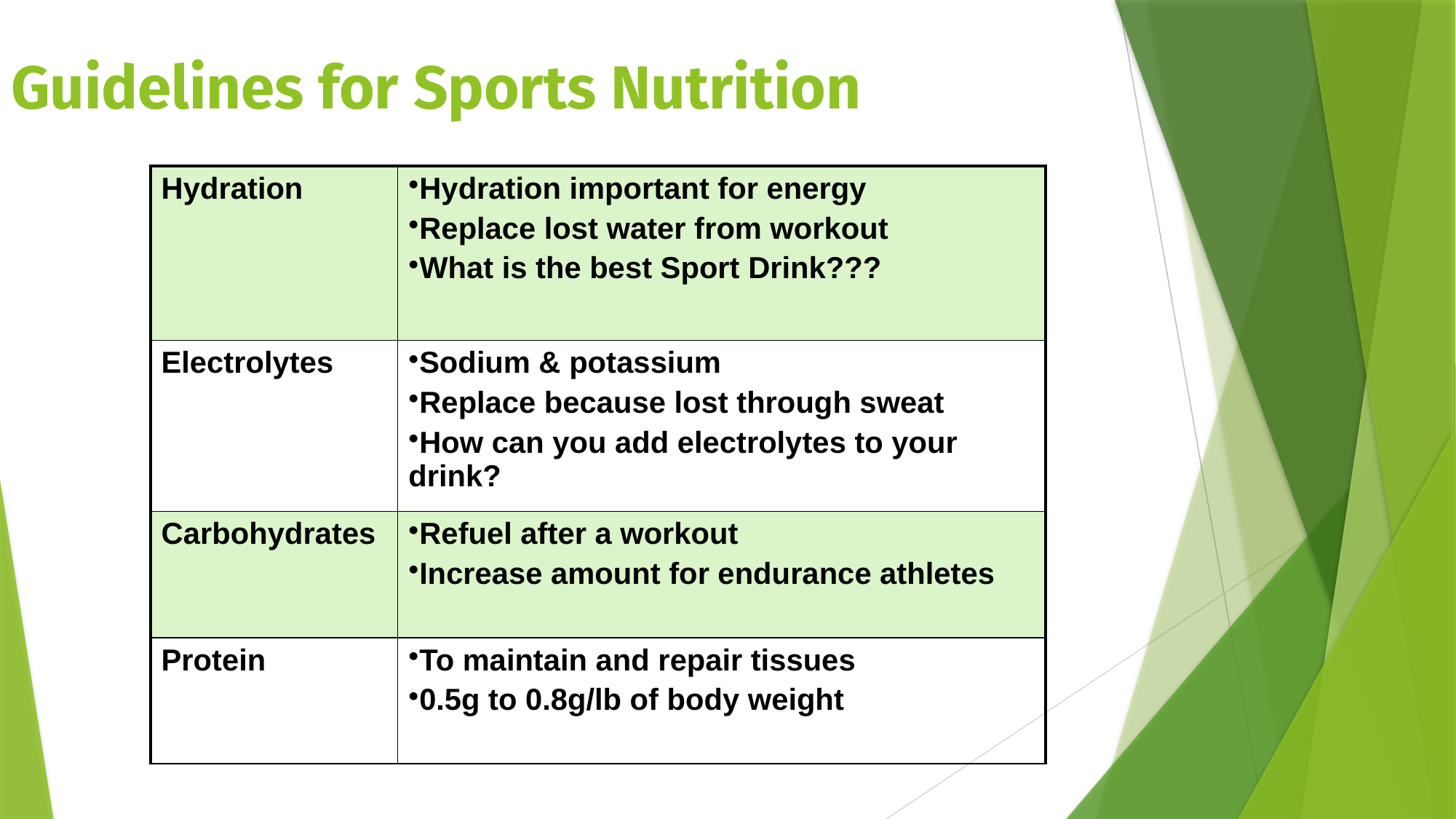

Guidelines for Sports Nutrition
| Hydration | Hydration important for energy Replace lost water from workout What is the best Sport Drink??? |
| --- | --- |
| Electrolytes | Sodium & potassium Replace because lost through sweat How can you add electrolytes to your drink? |
| Carbohydrates | Refuel after a workout Increase amount for endurance athletes |
| Protein | To maintain and repair tissues 0.5g to 0.8g/lb of body weight |